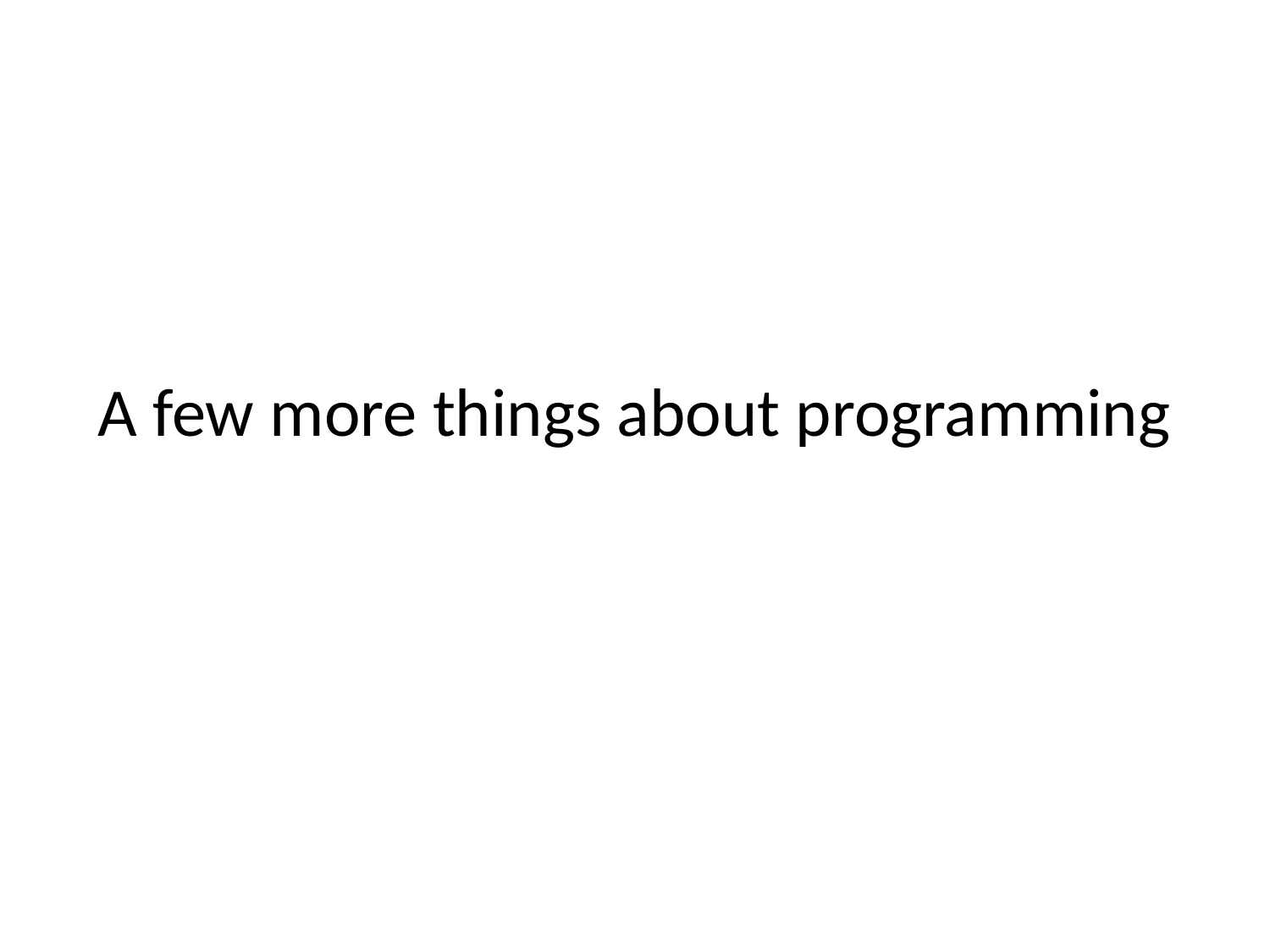

# A few more things about programming